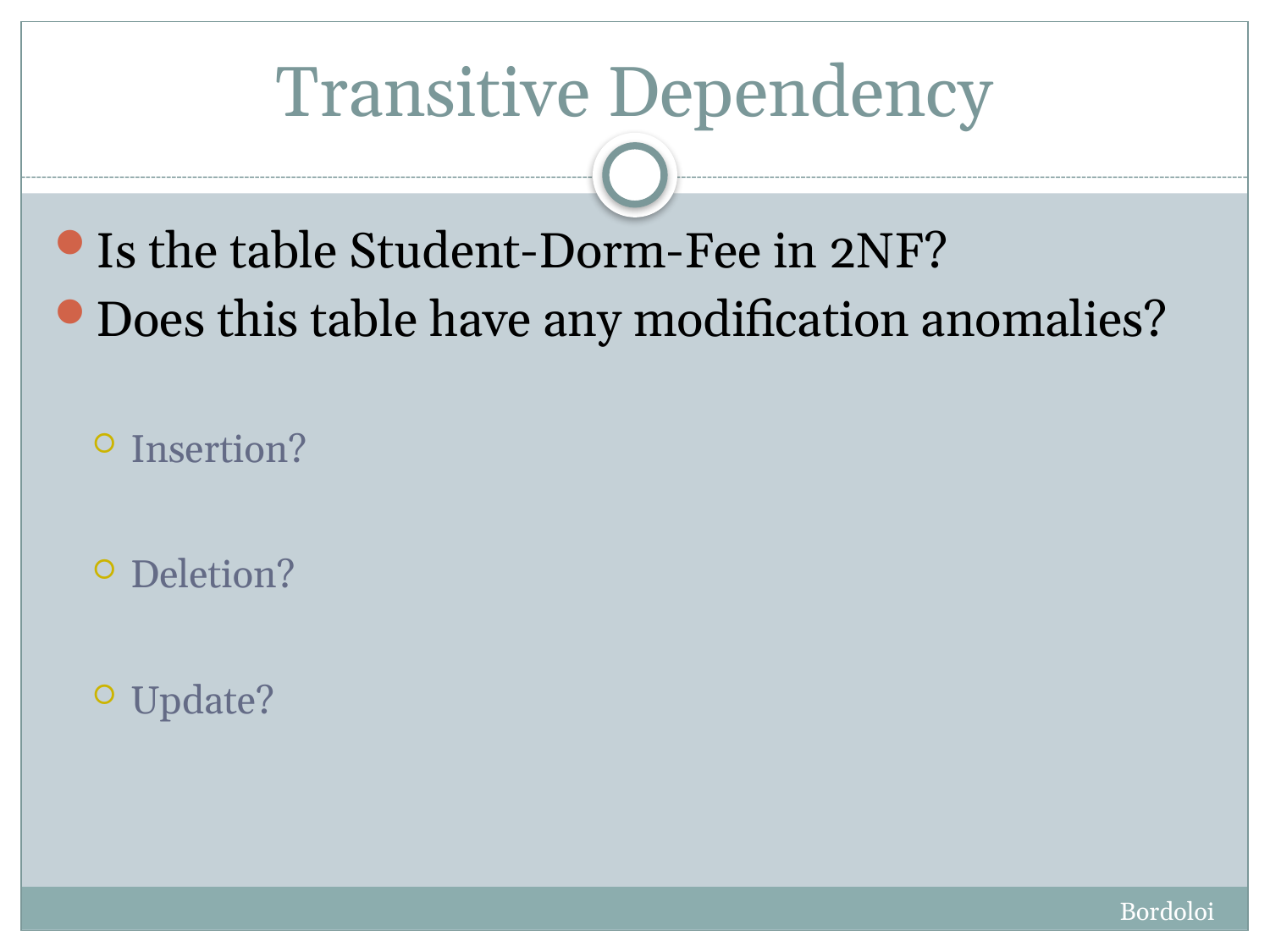

# Transitive Dependency
Is the table Student-Dorm-Fee in 2NF?
Does this table have any modification anomalies?

Insertion?

Deletion?

Update?

Bordoloi